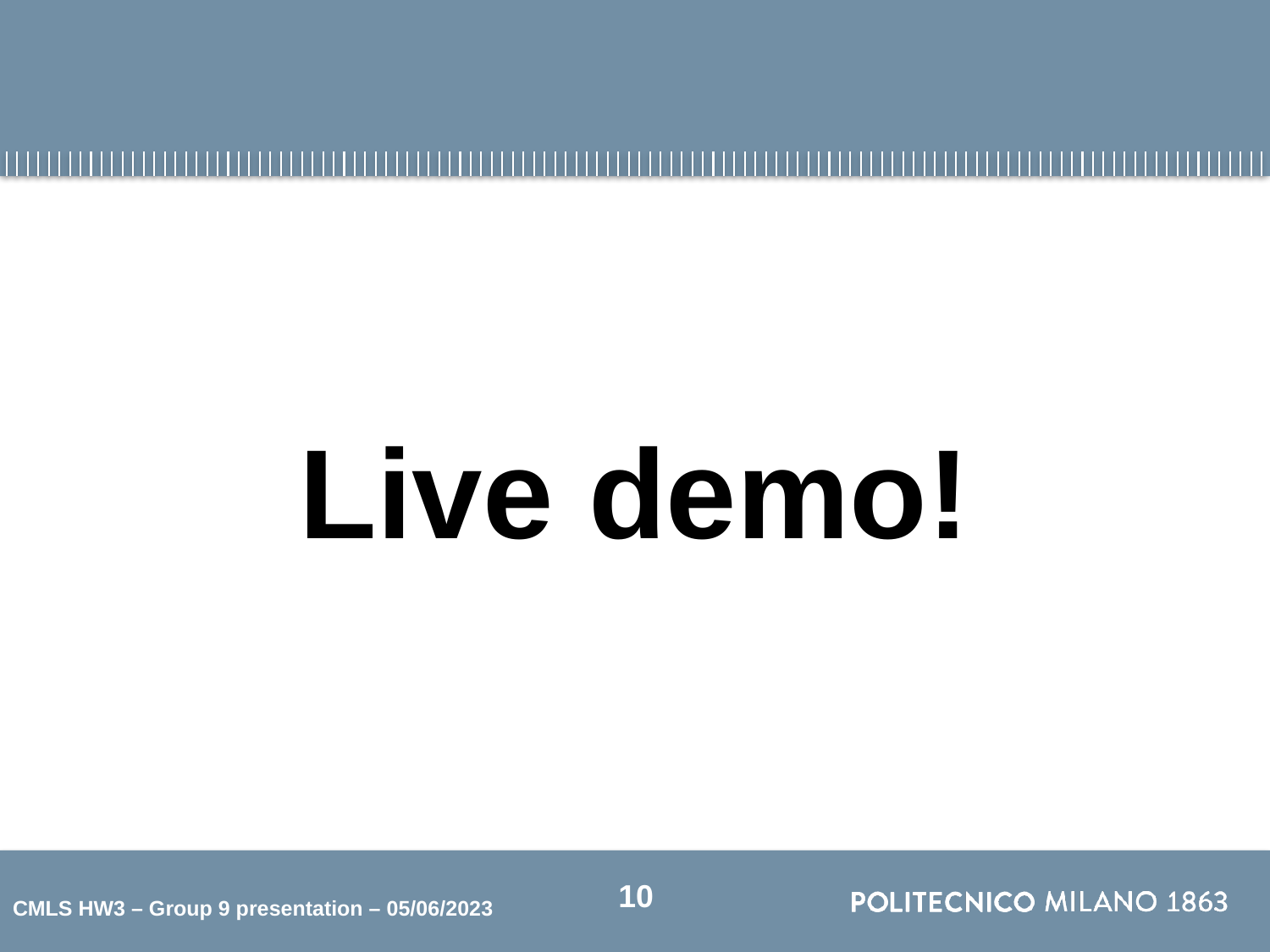

Live demo!
10
CMLS HW3 – Group 9 presentation – 05/06/2023